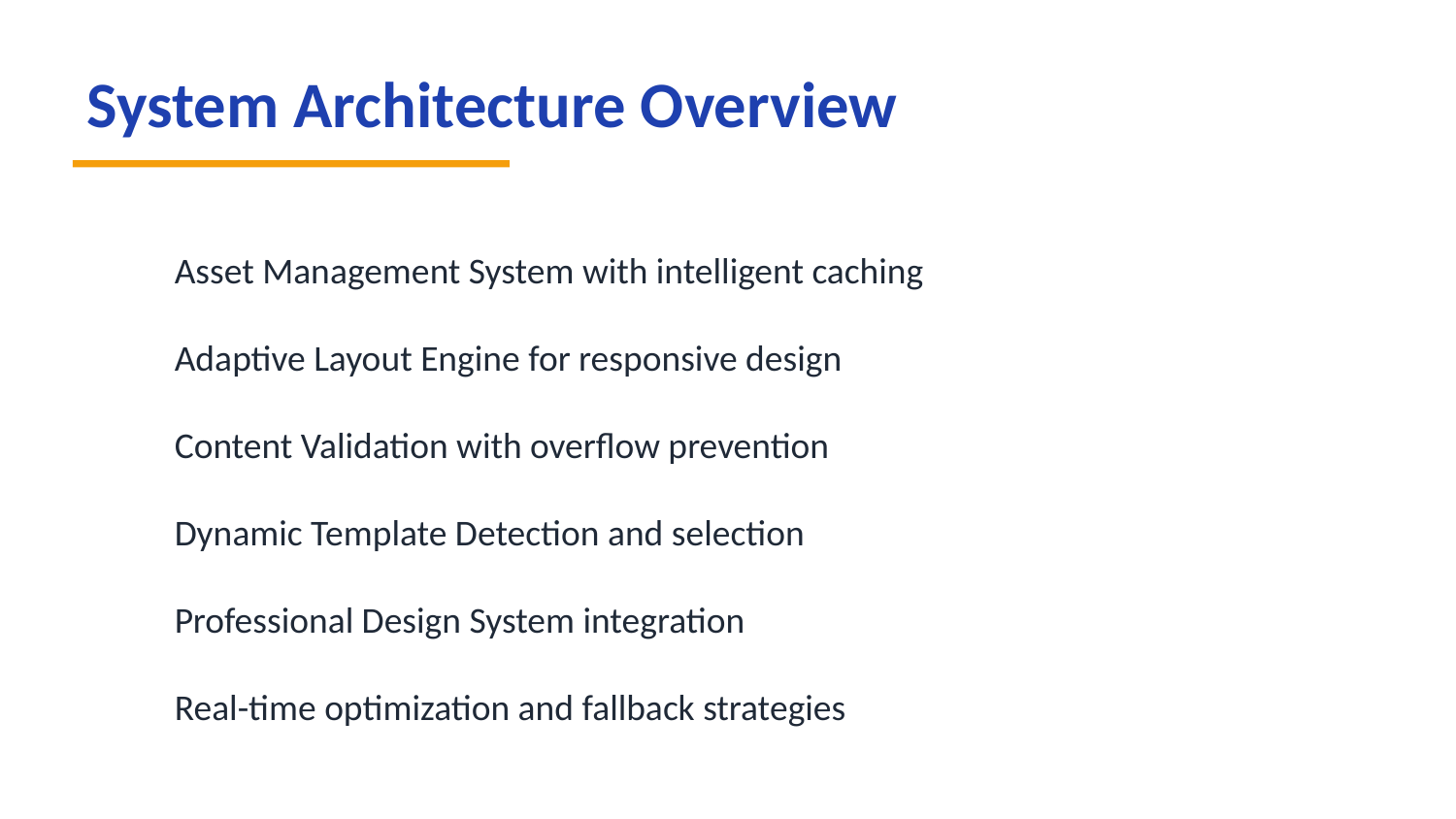

System Architecture Overview

Asset Management System with intelligent caching

Adaptive Layout Engine for responsive design

Content Validation with overflow prevention

Dynamic Template Detection and selection

Professional Design System integration

Real-time optimization and fallback strategies